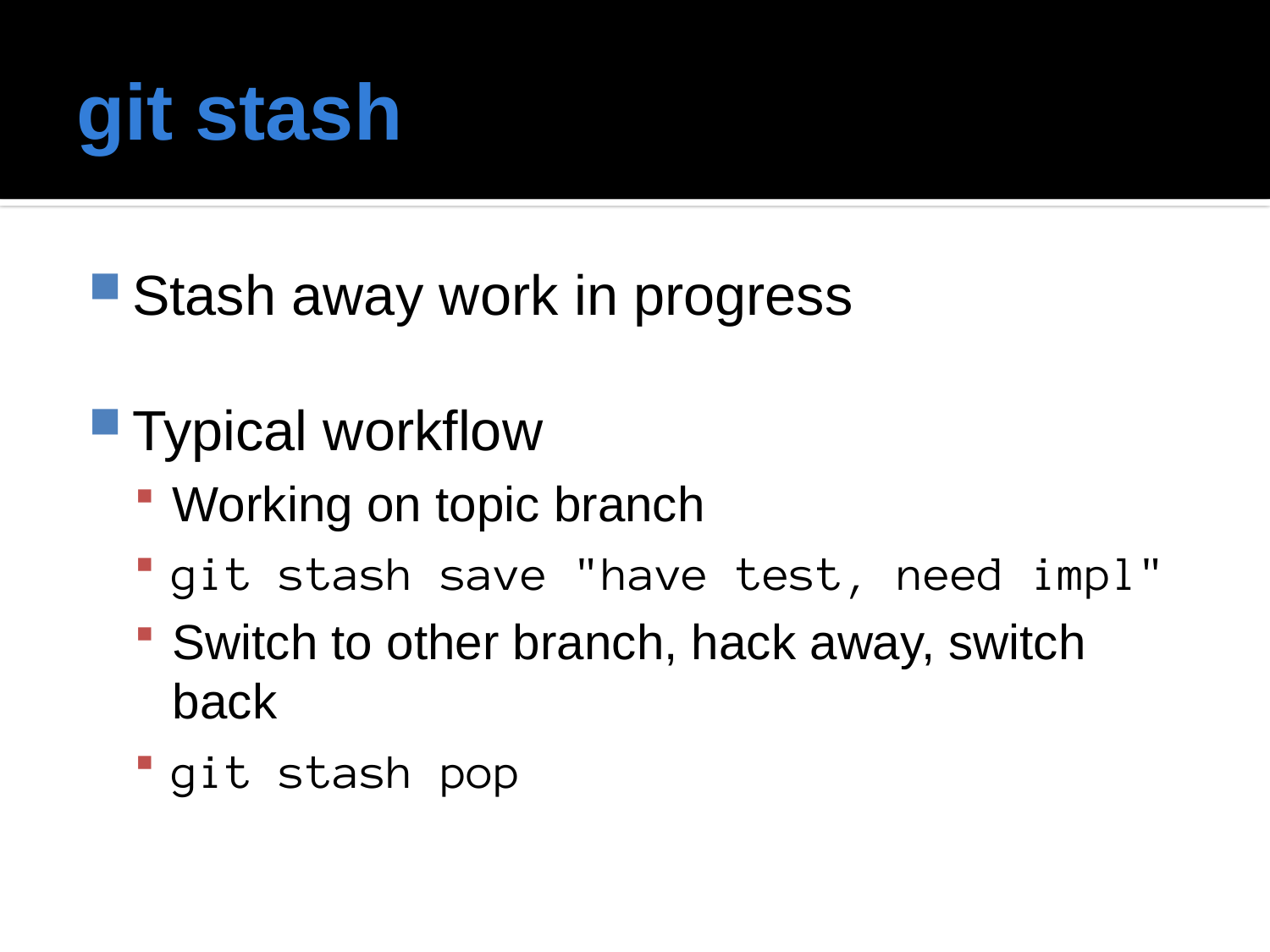

# git stash
Stash away work in progress

Typical workflow
Working on topic branch
git stash save "have test, need impl"
Switch to other branch, hack away, switch back
git stash pop